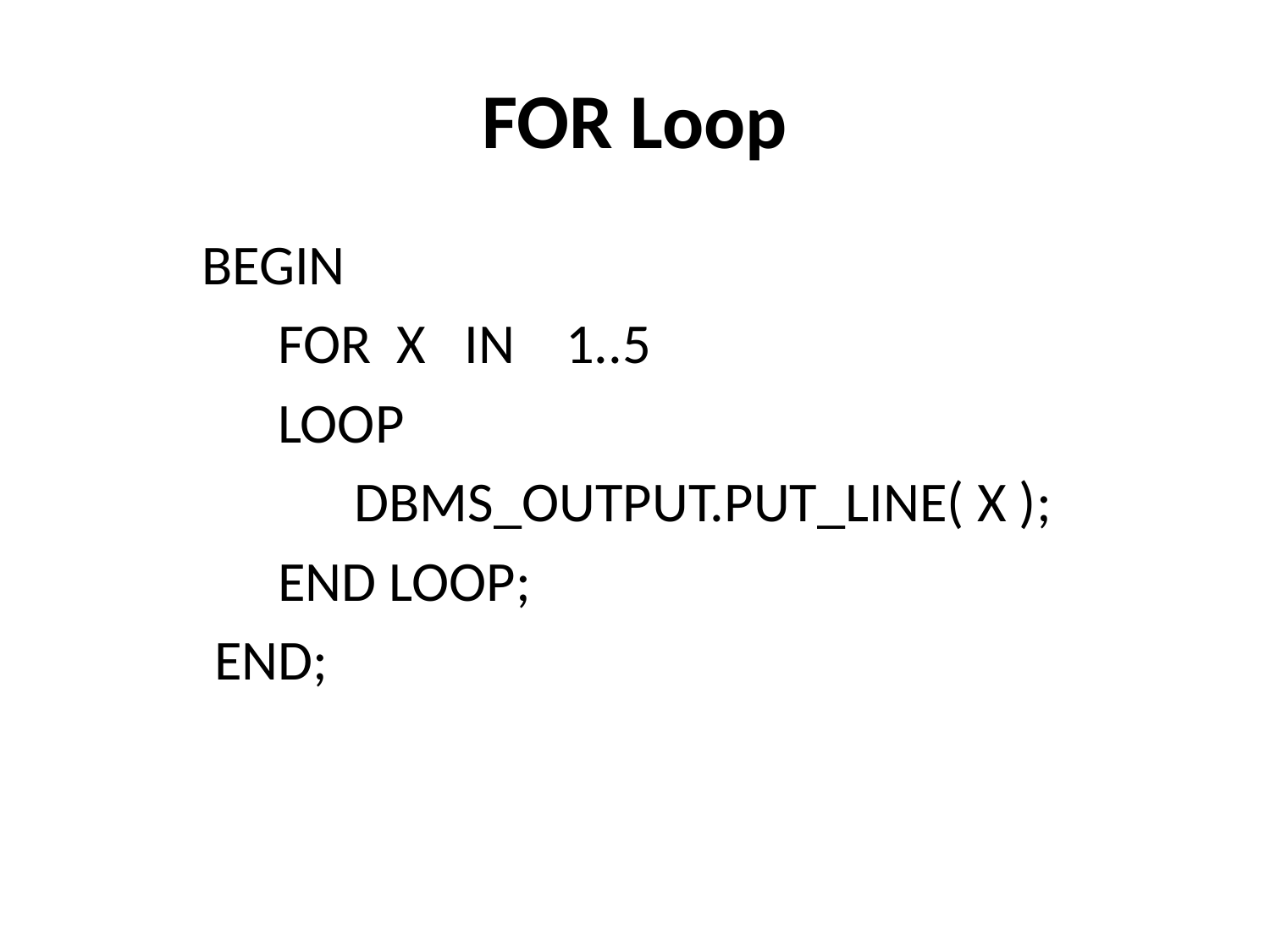

# FOR Loop
   BEGIN
         FOR  X   IN    1..5
         LOOP
               DBMS_OUTPUT.PUT_LINE( X );
         END LOOP;
    END;